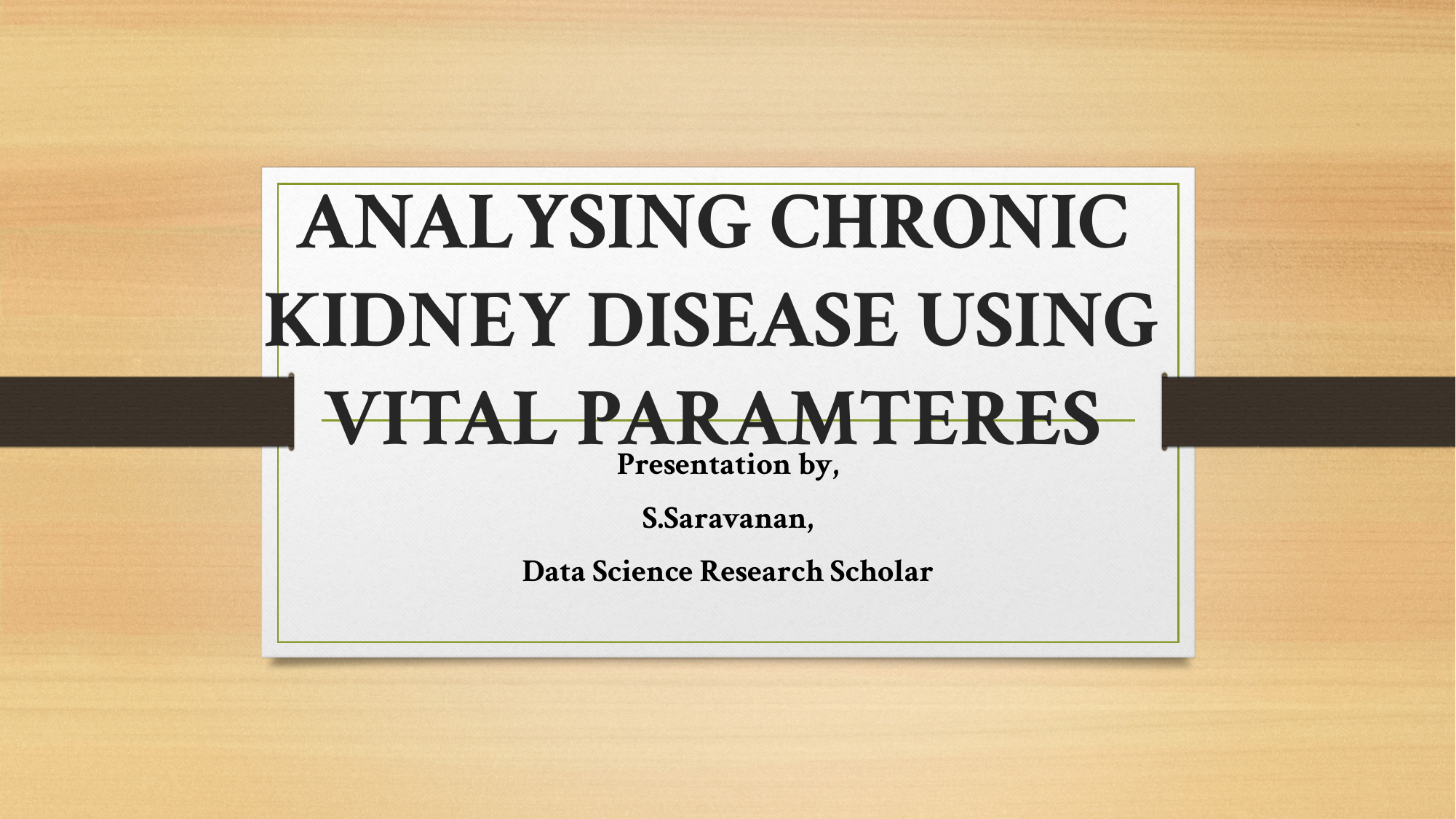

# ANALYSING CHRONIC KIDNEY DISEASE USING VITAL PARAMTERES
Presentation by,
S.Saravanan,
Data Science Research Scholar